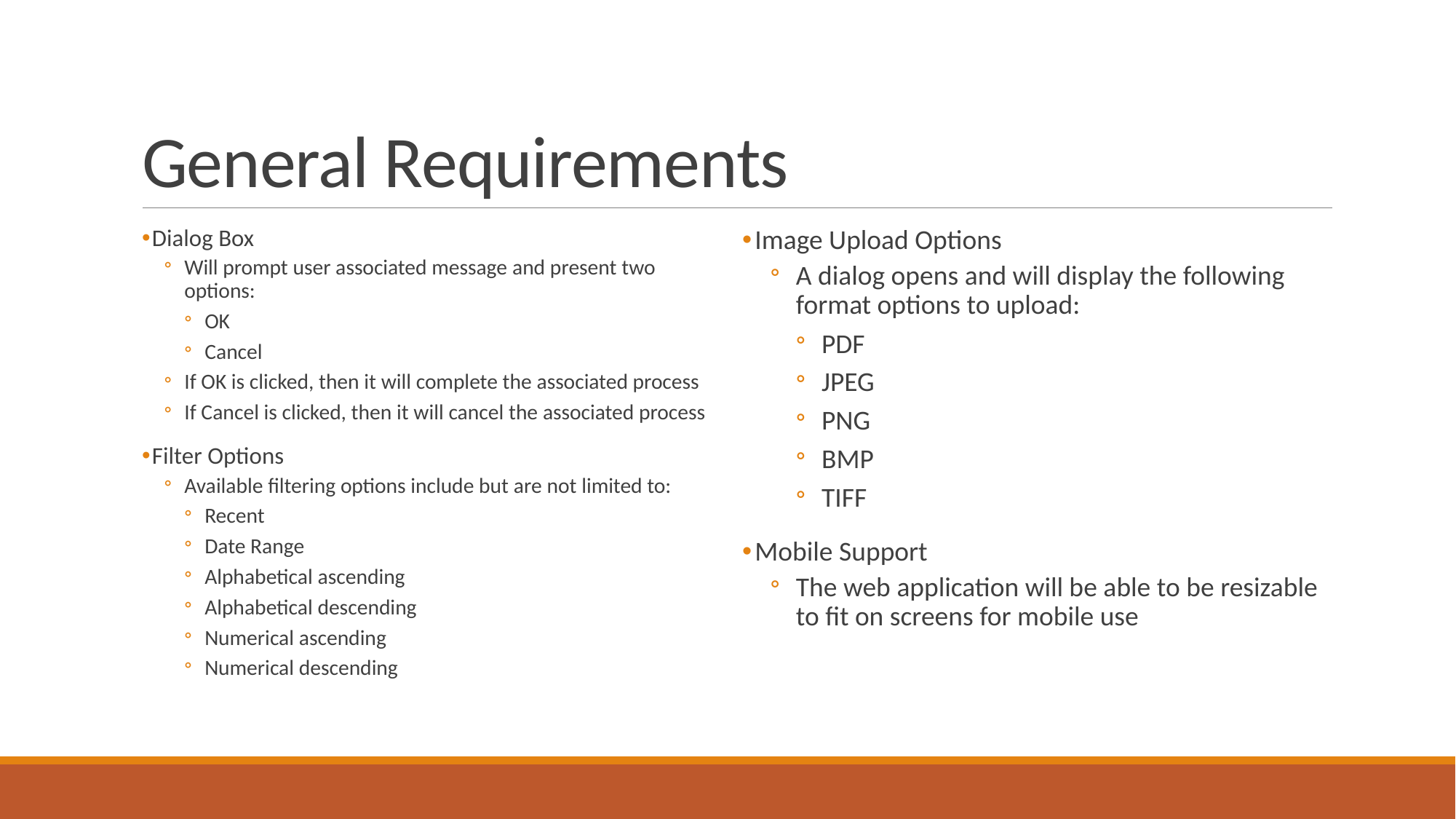

# General Requirements
Dialog Box
Will prompt user associated message and present two options:
OK
Cancel
If OK is clicked, then it will complete the associated process
If Cancel is clicked, then it will cancel the associated process
Filter Options
Available filtering options include but are not limited to:
Recent
Date Range
Alphabetical ascending
Alphabetical descending
Numerical ascending
Numerical descending

Image Upload Options
A dialog opens and will display the following format options to upload:
PDF
JPEG
PNG
BMP
TIFF
Mobile Support
The web application will be able to be resizable to fit on screens for mobile use